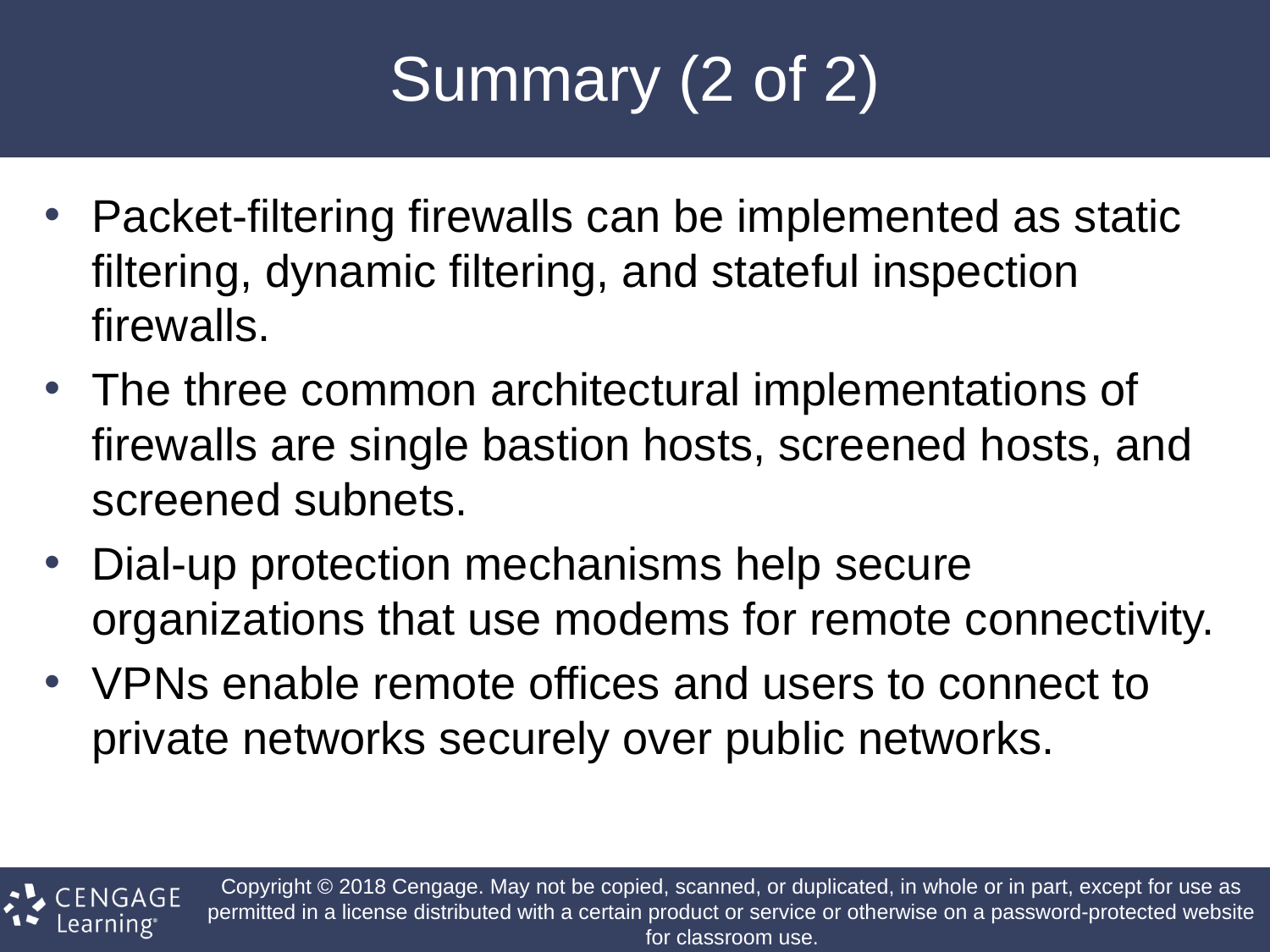

# Summary (2 of 2)
Packet-filtering firewalls can be implemented as static filtering, dynamic filtering, and stateful inspection firewalls.
The three common architectural implementations of firewalls are single bastion hosts, screened hosts, and screened subnets.
Dial-up protection mechanisms help secure organizations that use modems for remote connectivity.
VPNs enable remote offices and users to connect to private networks securely over public networks.